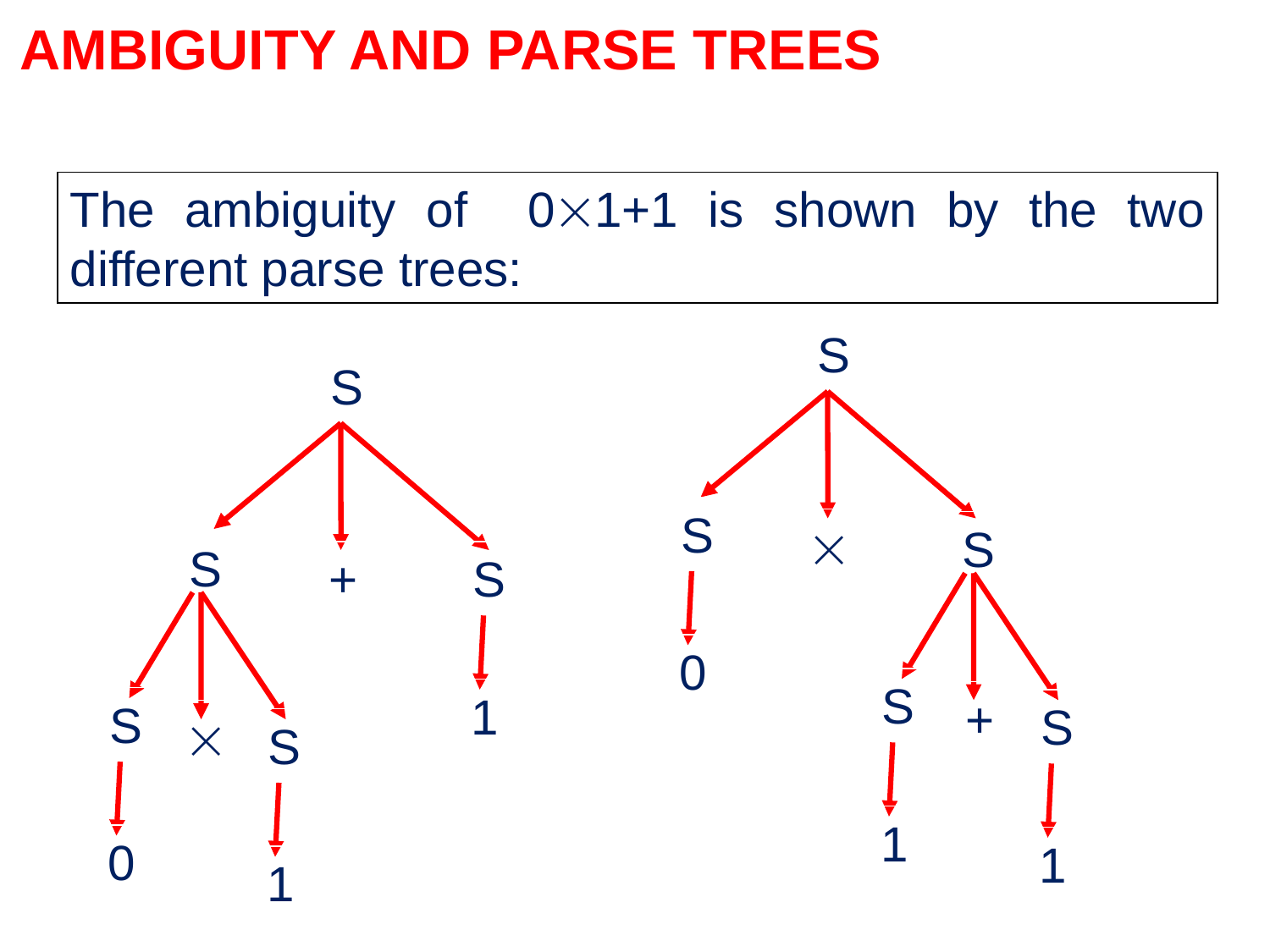

Ambiguity and Parse Trees
The ambiguity of  0×1+1 is shown by the two
different parse trees:
S

S
×
S

0
S
+
S

1
1
S

S
+
S

1
S
×
S

0
1